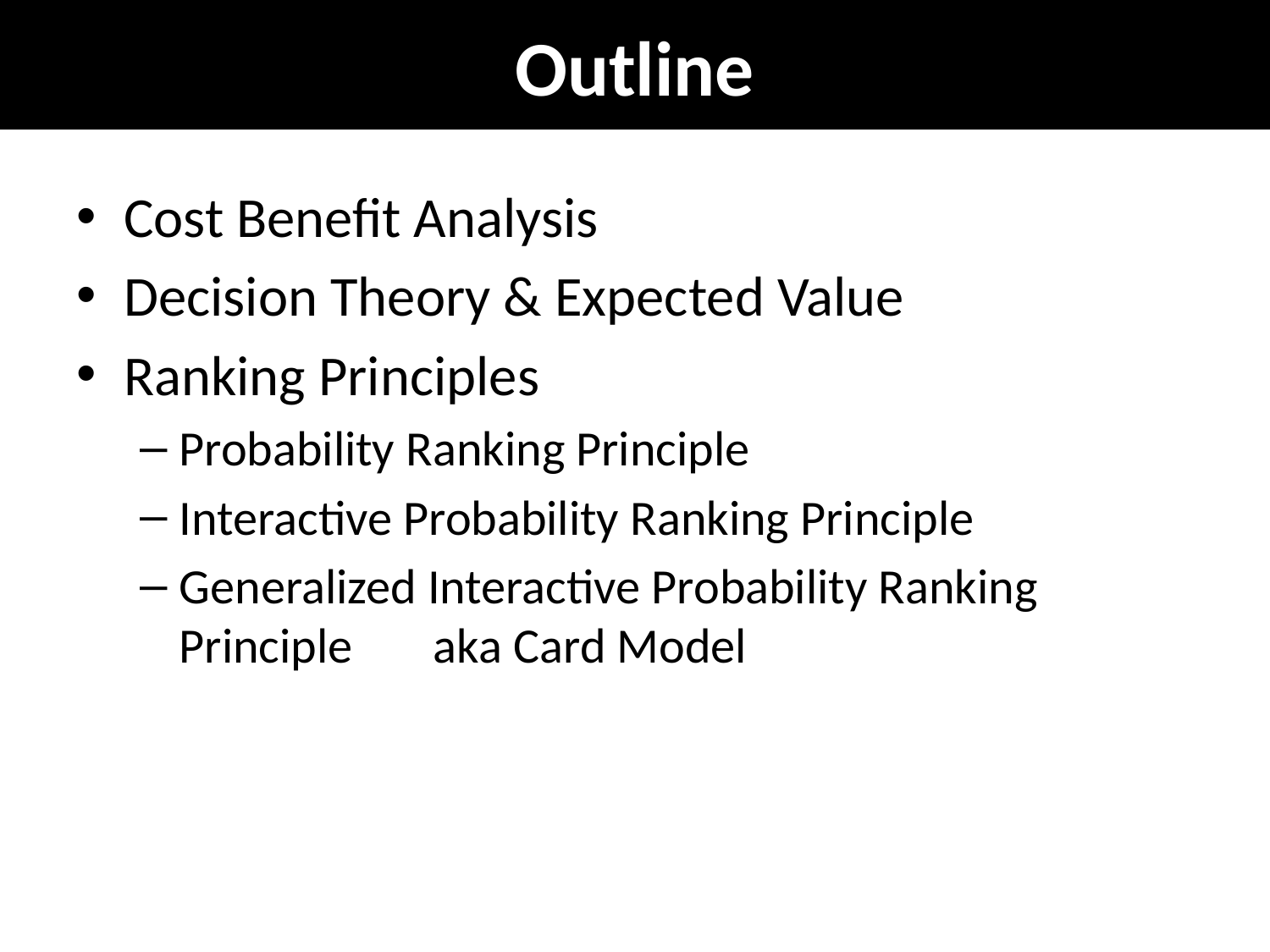

# Outline
Cost Benefit Analysis
Decision Theory & Expected Value
Ranking Principles
Probability Ranking Principle
Interactive Probability Ranking Principle
Generalized Interactive Probability Ranking Principle	aka Card Model